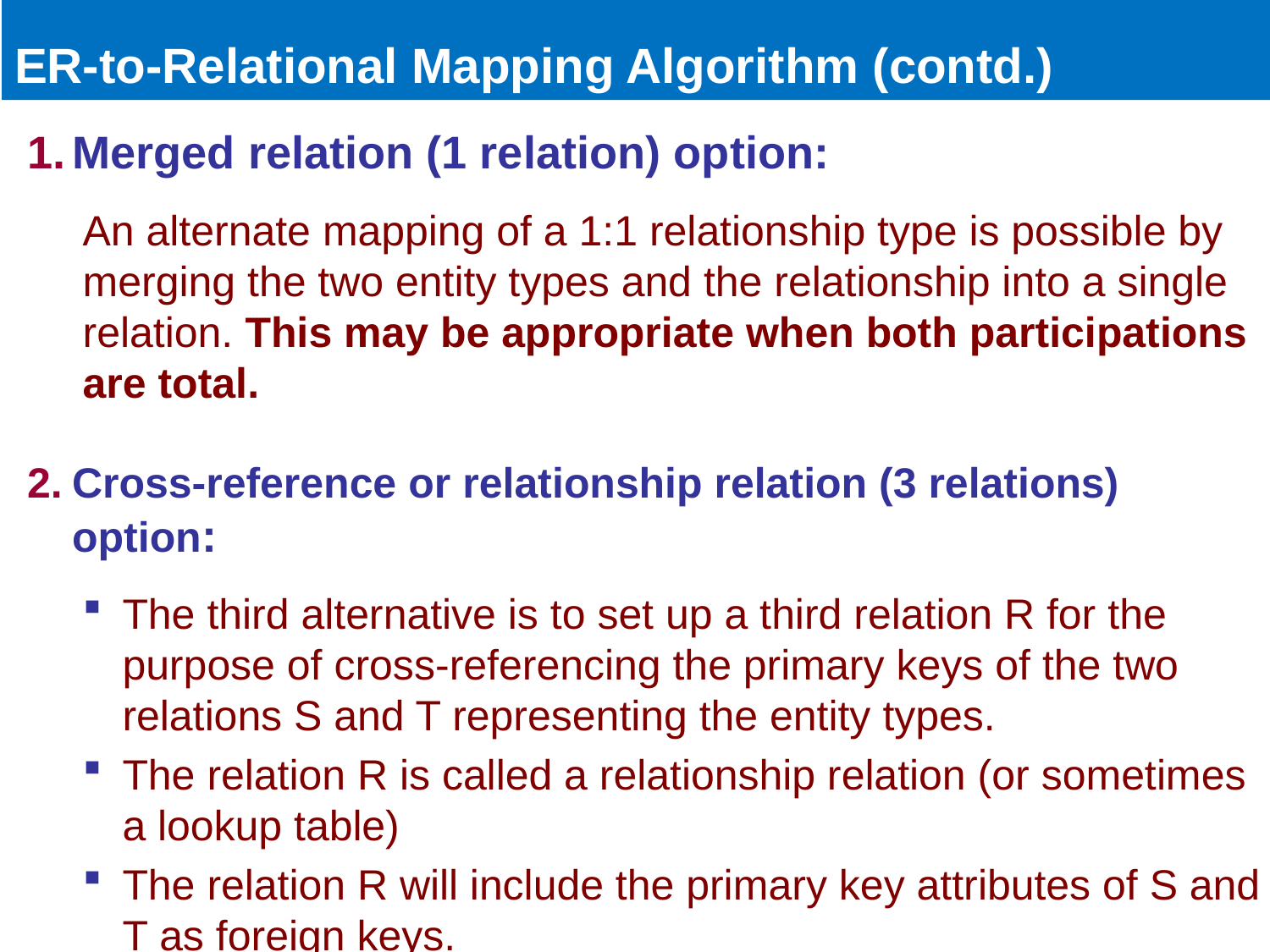

# ER-to-Relational Mapping Algorithm (contd.)
Merged relation (1 relation) option:

An alternate mapping of a 1:1 relationship type is possible by merging the two entity types and the relationship into a single relation. This may be appropriate when both participations are total.

Cross-reference or relationship relation (3 relations) option:

The third alternative is to set up a third relation R for the purpose of cross-referencing the primary keys of the two relations S and T representing the entity types.
The relation R is called a relationship relation (or sometimes a lookup table)
The relation R will include the primary key attributes of S and T as foreign keys.